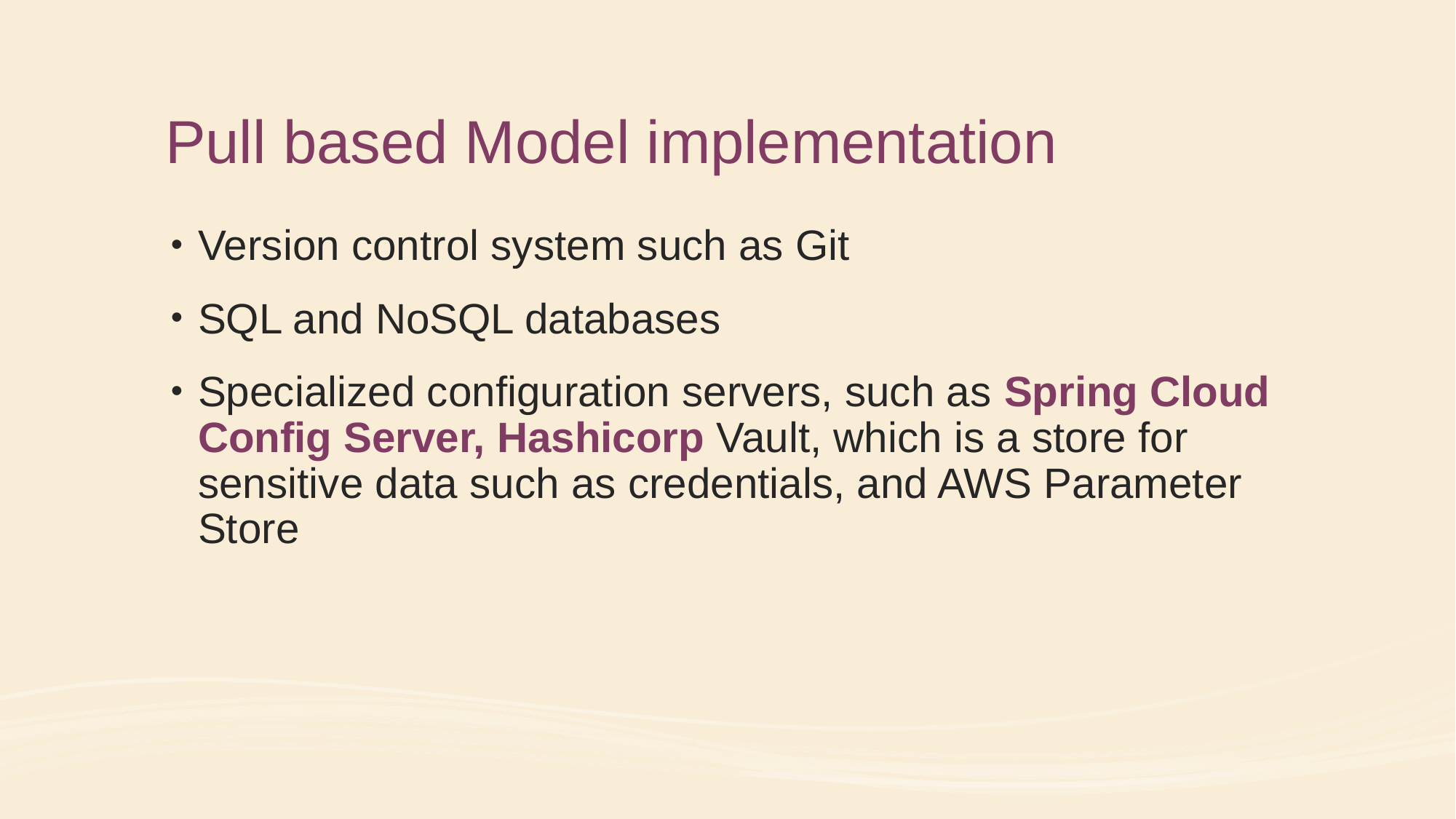

# Pull based Model implementation
Version control system such as Git
SQL and NoSQL databases
Specialized configuration servers, such as Spring Cloud Config Server, Hashicorp Vault, which is a store for sensitive data such as credentials, and AWS Parameter Store